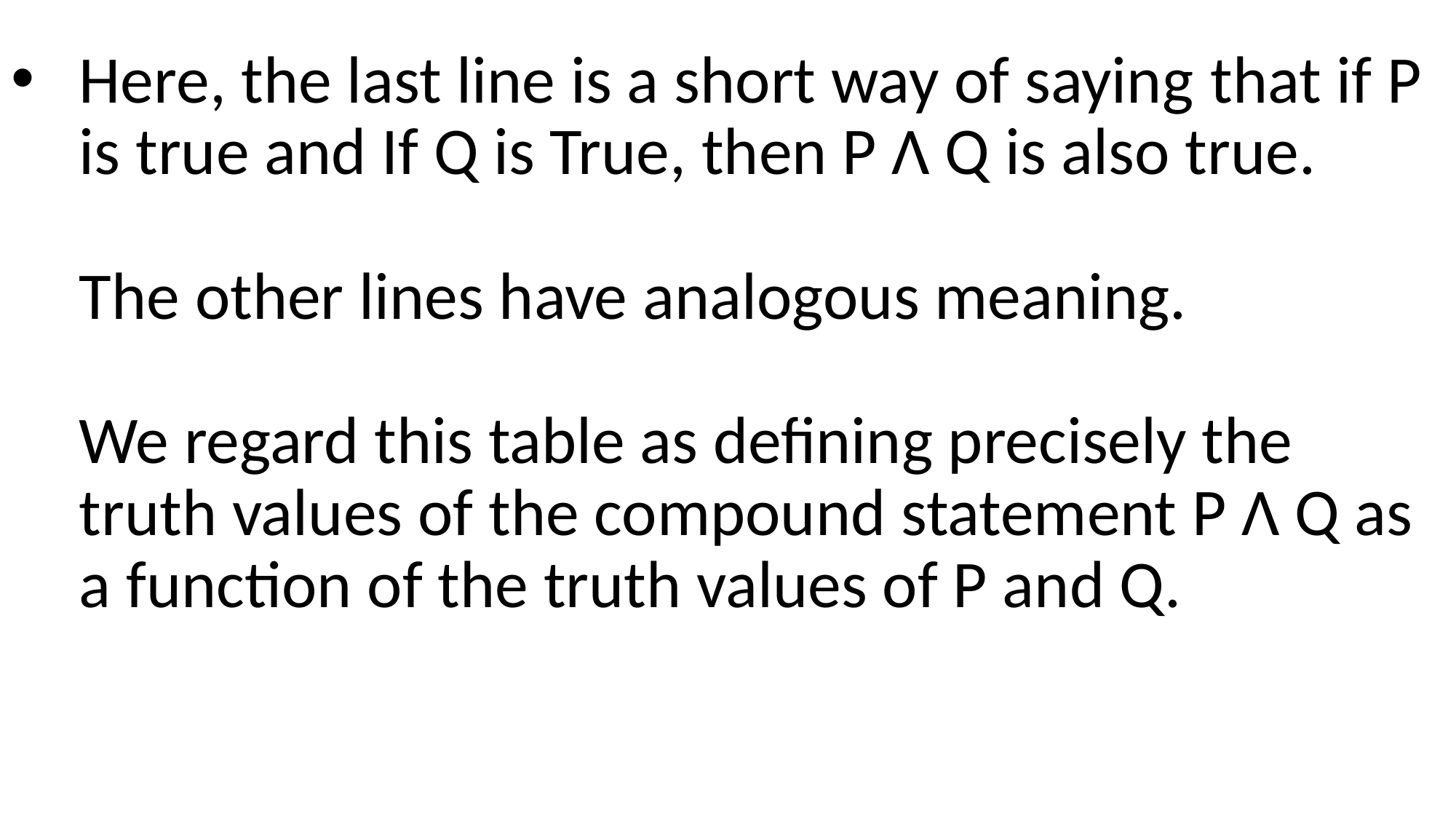

# Here, the last line is a short way of saying that if P is true and If Q is True, then P Λ Q is also true. The other lines have analogous meaning. We regard this table as defining precisely the truth values of the compound statement P Λ Q as a function of the truth values of P and Q.